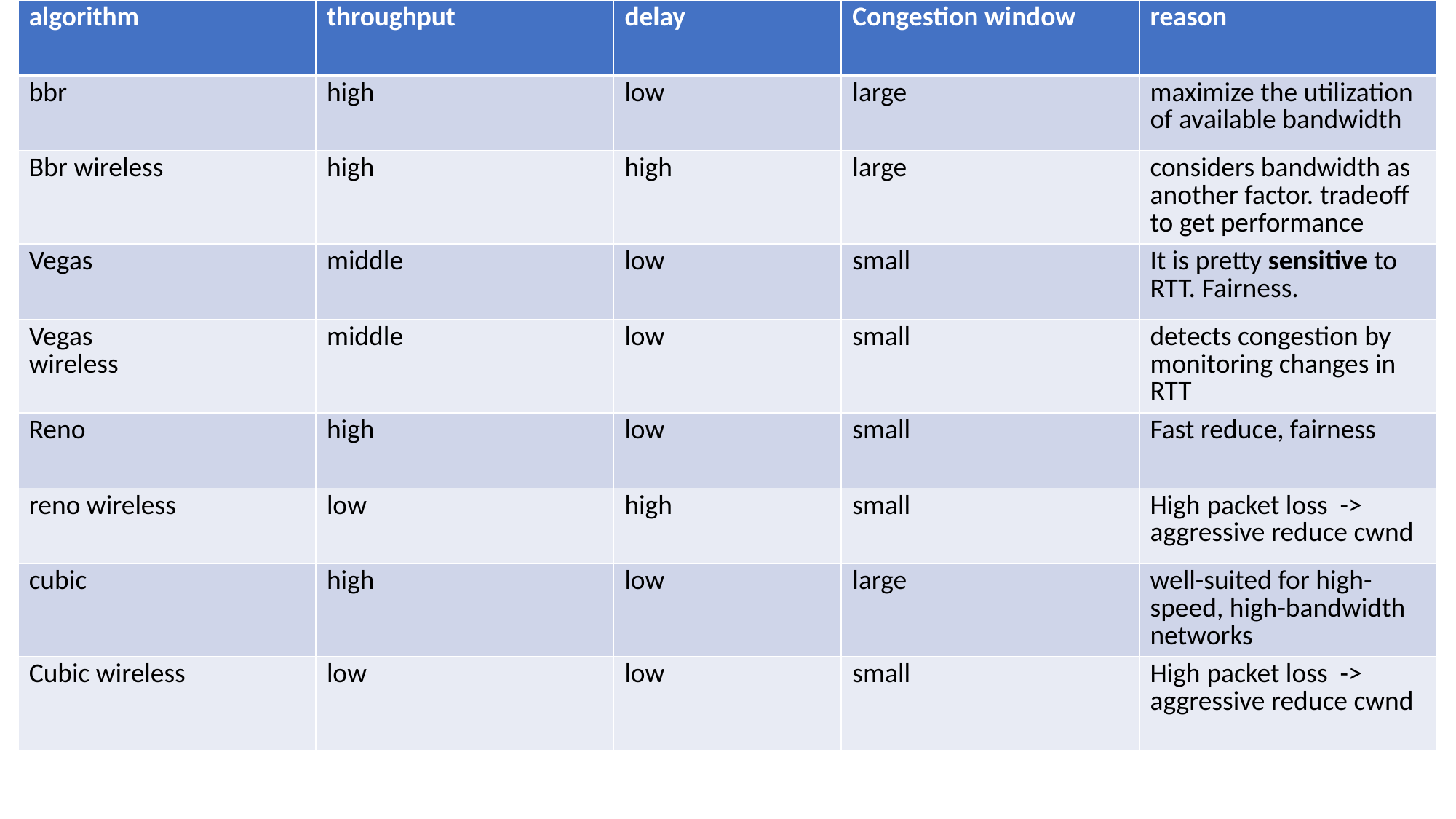

| algorithm | throughput | delay | Congestion window | reason |
| --- | --- | --- | --- | --- |
| bbr | high | low | large | maximize the utilization of available bandwidth |
| Bbr wireless | high | high | large | considers bandwidth as another factor. tradeoff to get performance |
| Vegas | middle | low | small | It is pretty sensitive to RTT. Fairness. |
| Vegas wireless | middle | low | small | detects congestion by monitoring changes in RTT |
| Reno | high | low | small | Fast reduce, fairness |
| reno wireless | low | high | small | High packet loss -> aggressive reduce cwnd |
| cubic | high | low | large | well-suited for high-speed, high-bandwidth networks |
| Cubic wireless | low | low | small | High packet loss -> aggressive reduce cwnd |